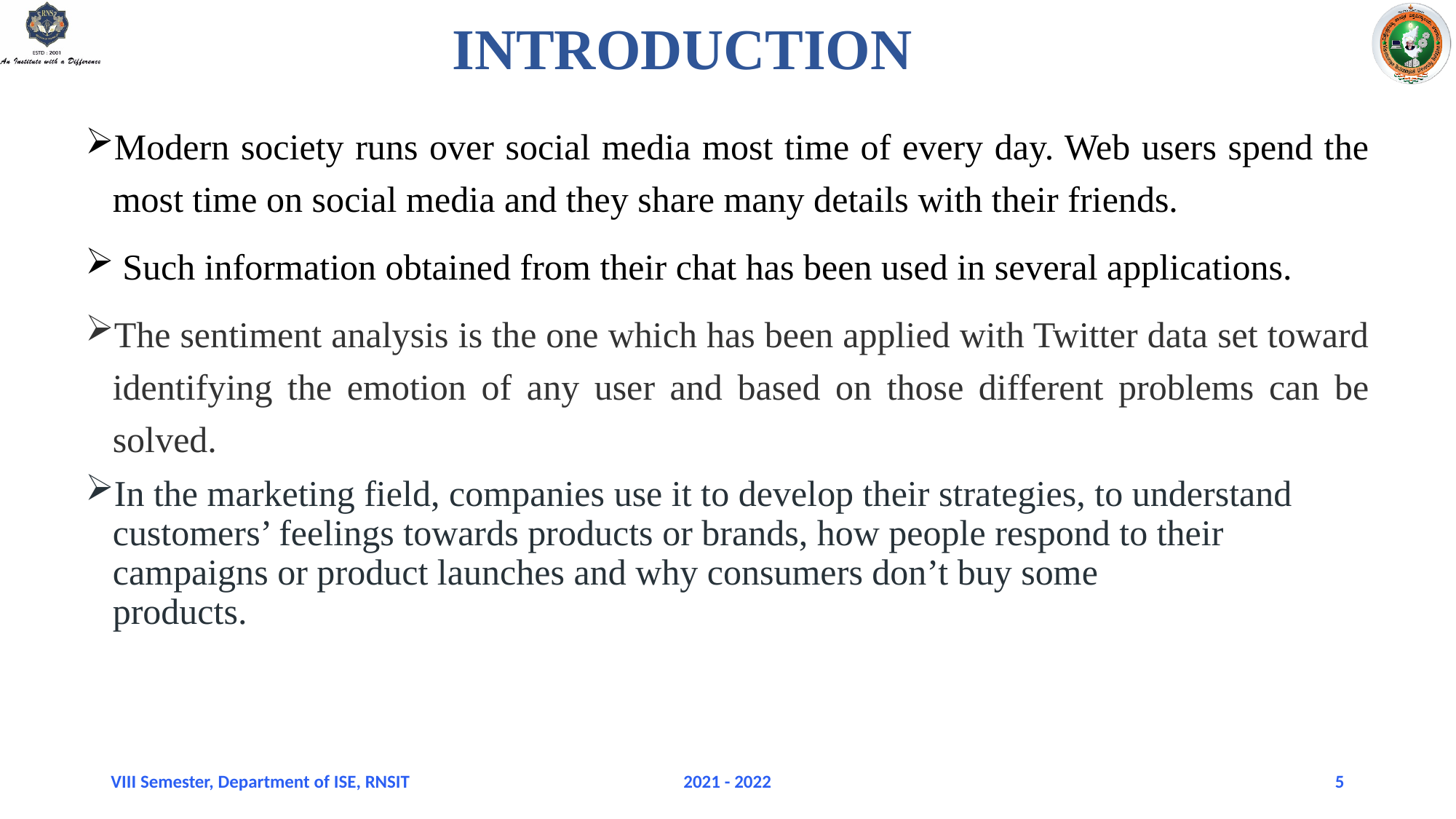

# INTRODUCTION
Modern society runs over social media most time of every day. Web users spend the most time on social media and they share many details with their friends.
 Such information obtained from their chat has been used in several applications.
The sentiment analysis is the one which has been applied with Twitter data set toward identifying the emotion of any user and based on those different problems can be solved.
In the marketing field, companies use it to develop their strategies, to understand customers’ feelings towards products or brands, how people respond to their campaigns or product launches and why consumers don’t buy some
products.

VIII Semester, Department of ISE, RNSIT
2021 - 2022
5